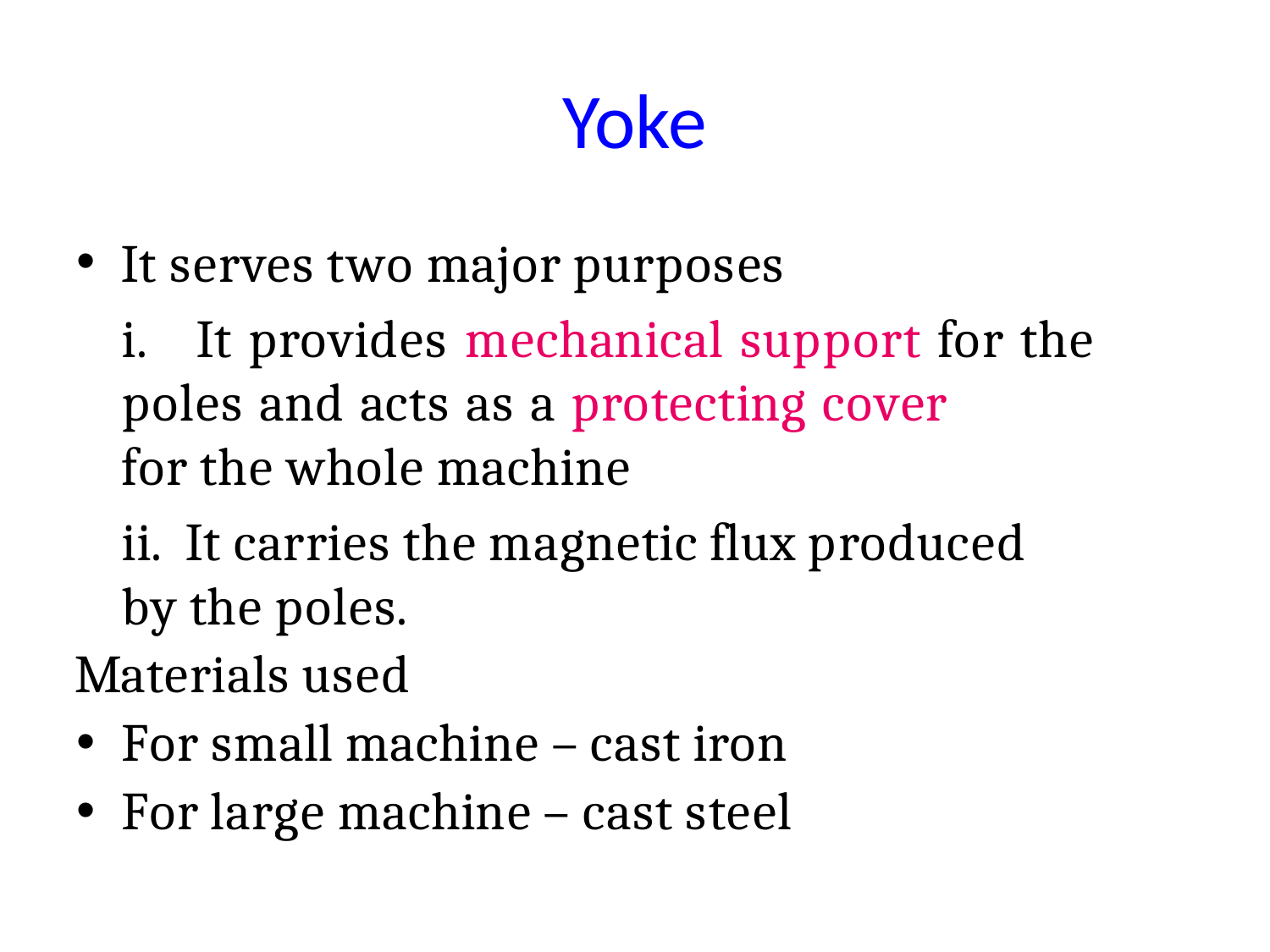

# Yoke
It serves two major purposes
		i.   It provides mechanical support for the 	     poles and acts as a protecting cover        	     for the whole machine
		ii.  It carries the magnetic flux produced 	      by the poles.
Materials used
For small machine – cast iron
For large machine – cast steel